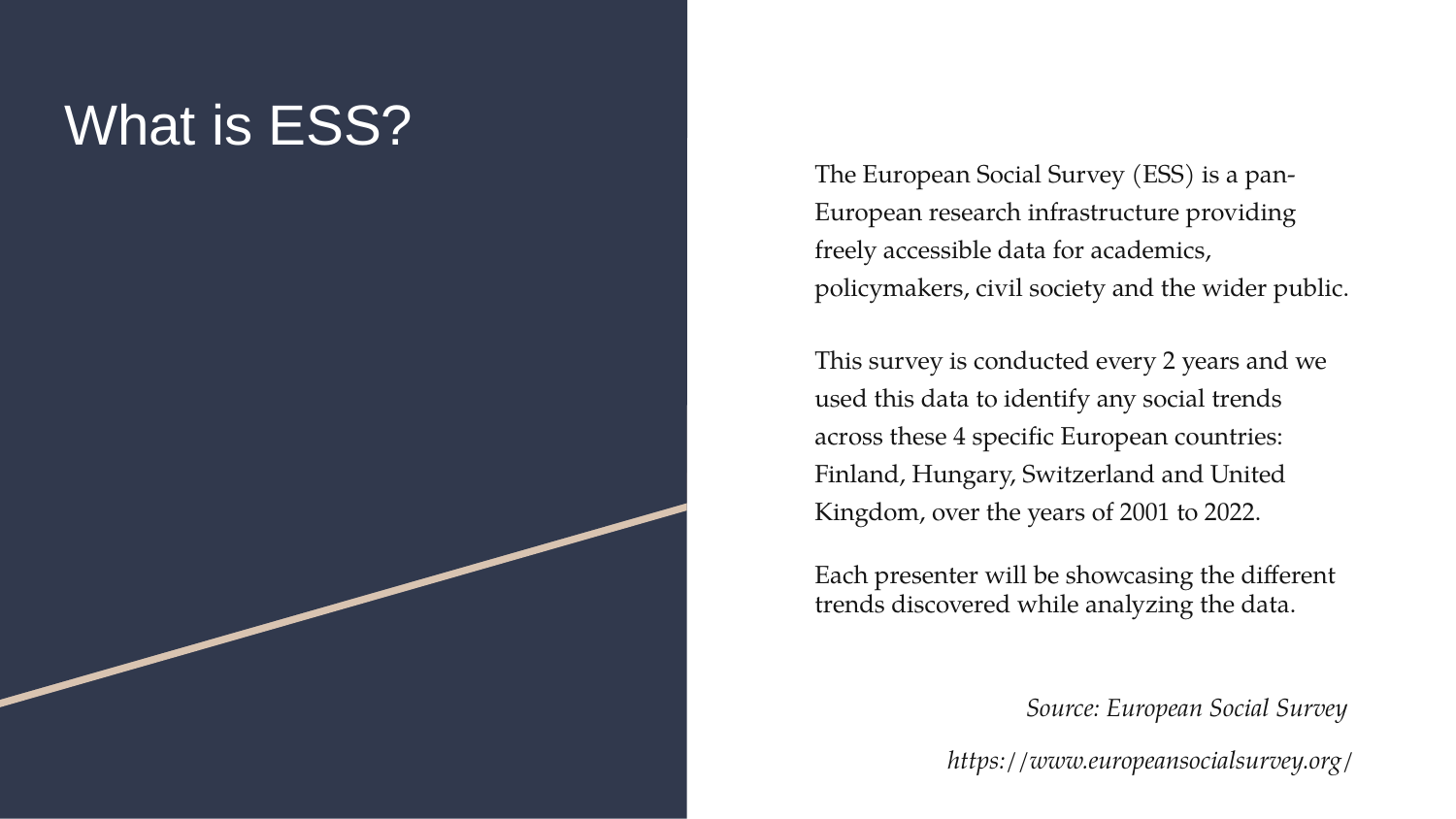

# What is ESS?
The European Social Survey (ESS) is a pan-European research infrastructure providing freely accessible data for academics, policymakers, civil society and the wider public.
This survey is conducted every 2 years and we used this data to identify any social trends across these 4 specific European countries: Finland, Hungary, Switzerland and United Kingdom, over the years of 2001 to 2022.
Each presenter will be showcasing the different trends discovered while analyzing the data.

Source: European Social Survey
https://www.europeansocialsurvey.org/